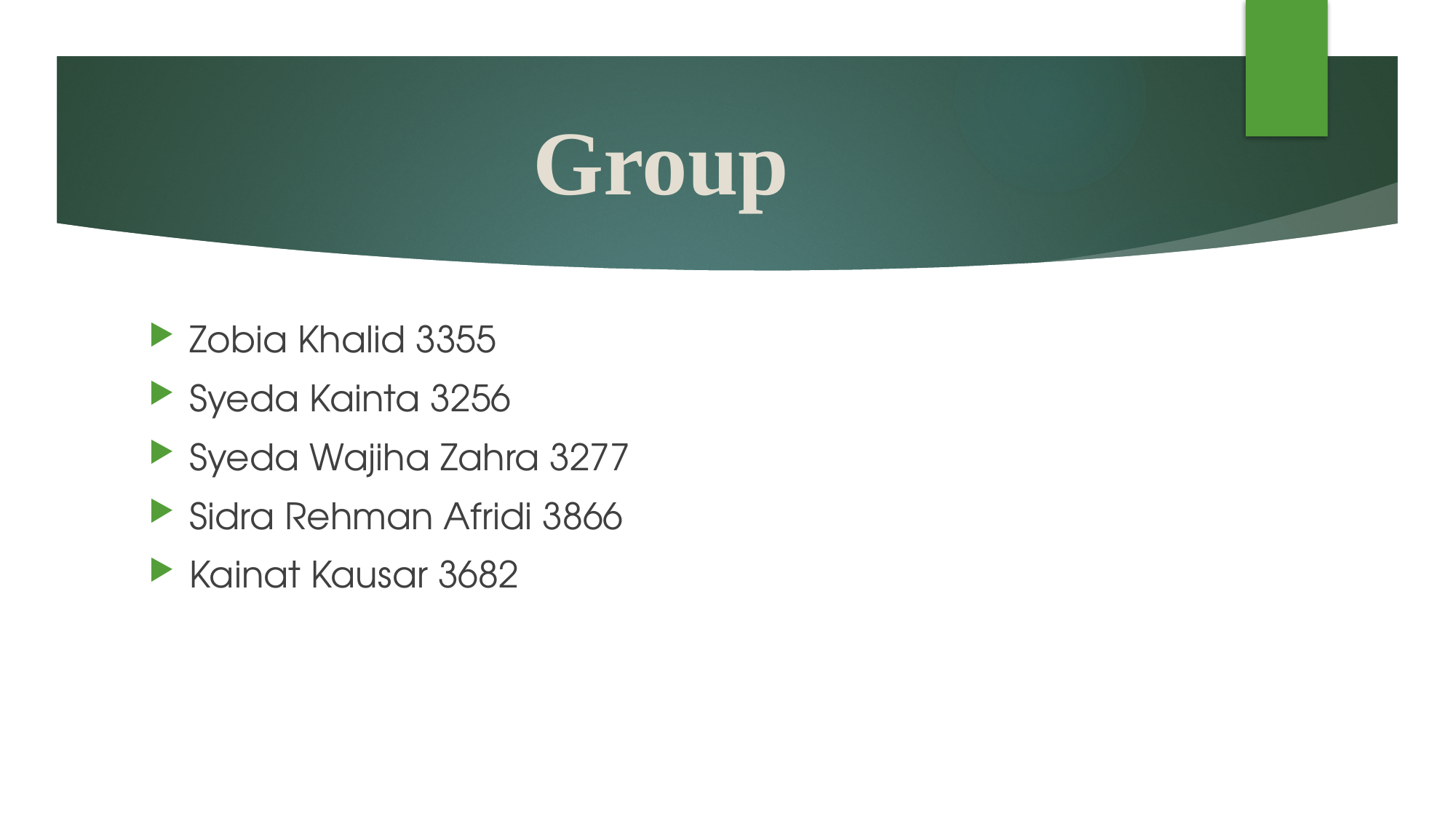

# Group
Zobia Khalid 3355
Syeda Kainta 3256
Syeda Wajiha Zahra 3277
Sidra Rehman Afridi 3866
Kainat Kausar 3682